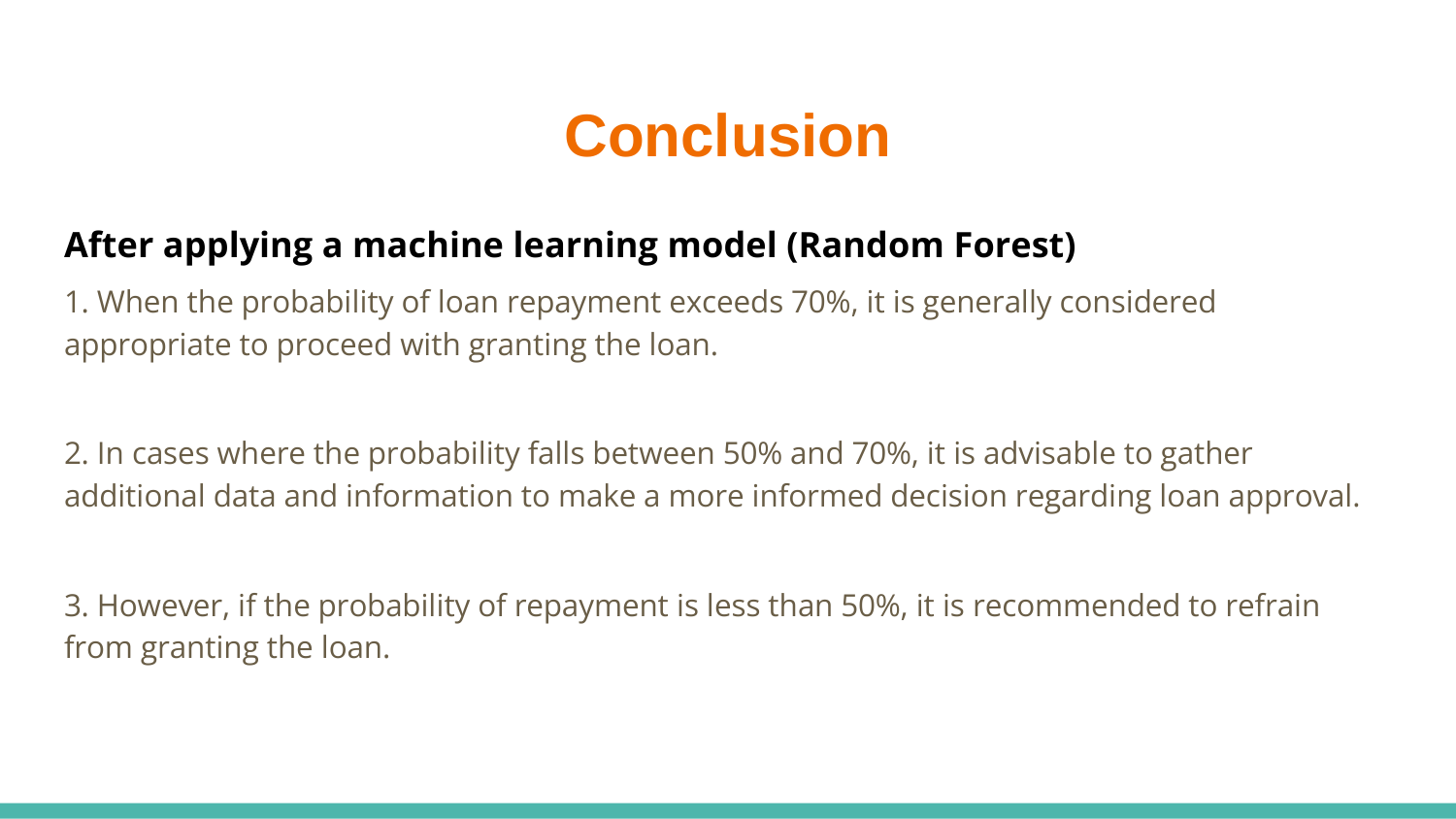

# Conclusion
After applying a machine learning model (Random Forest)
1. When the probability of loan repayment exceeds 70%, it is generally considered appropriate to proceed with granting the loan.

2. In cases where the probability falls between 50% and 70%, it is advisable to gather additional data and information to make a more informed decision regarding loan approval.

3. However, if the probability of repayment is less than 50%, it is recommended to refrain from granting the loan.